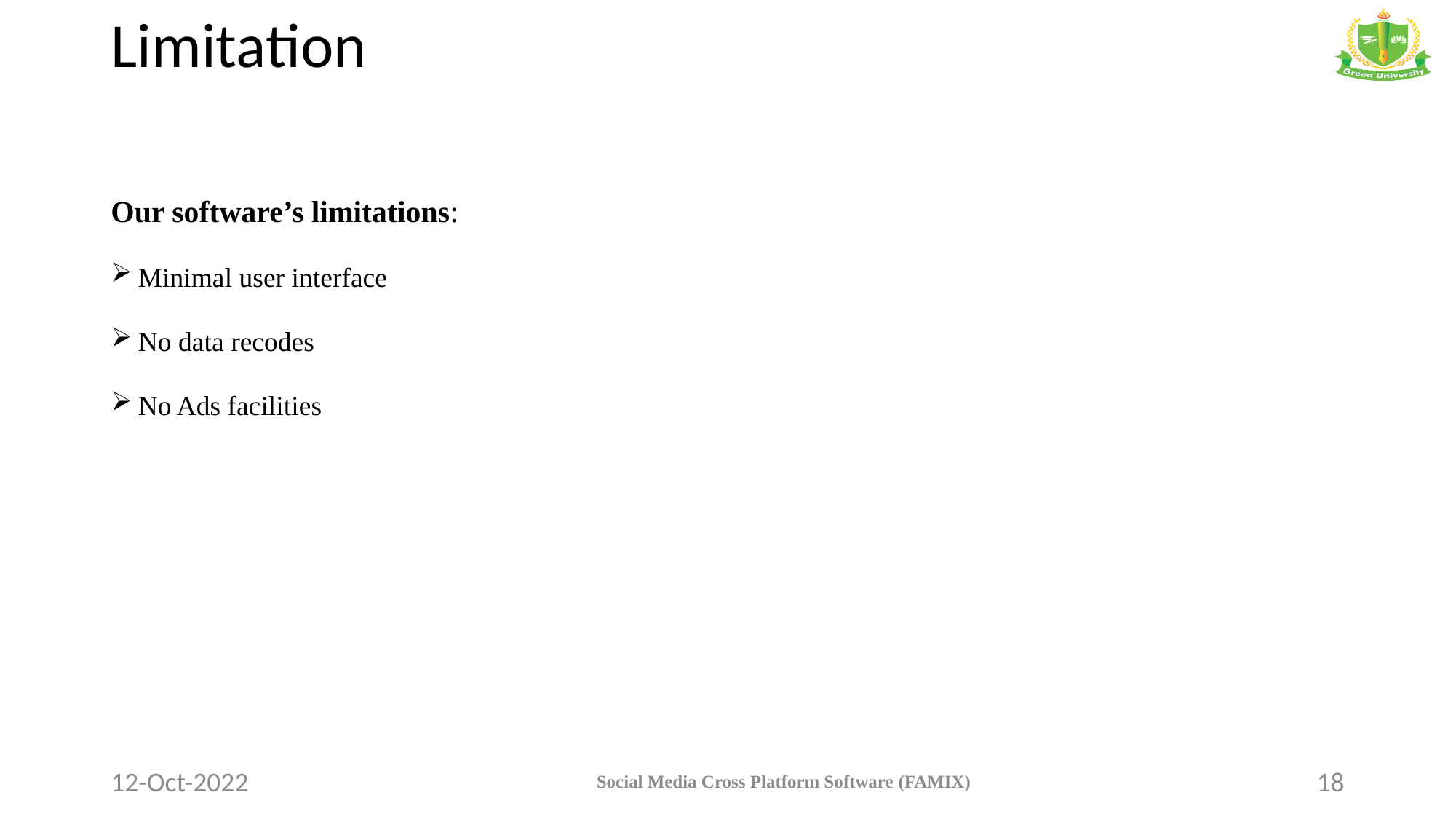

# Limitation
Our software’s limitations:
Minimal user interface
No data recodes
No Ads facilities

12-Oct-2022
Social Media Cross Platform Software (FAMIX)
18